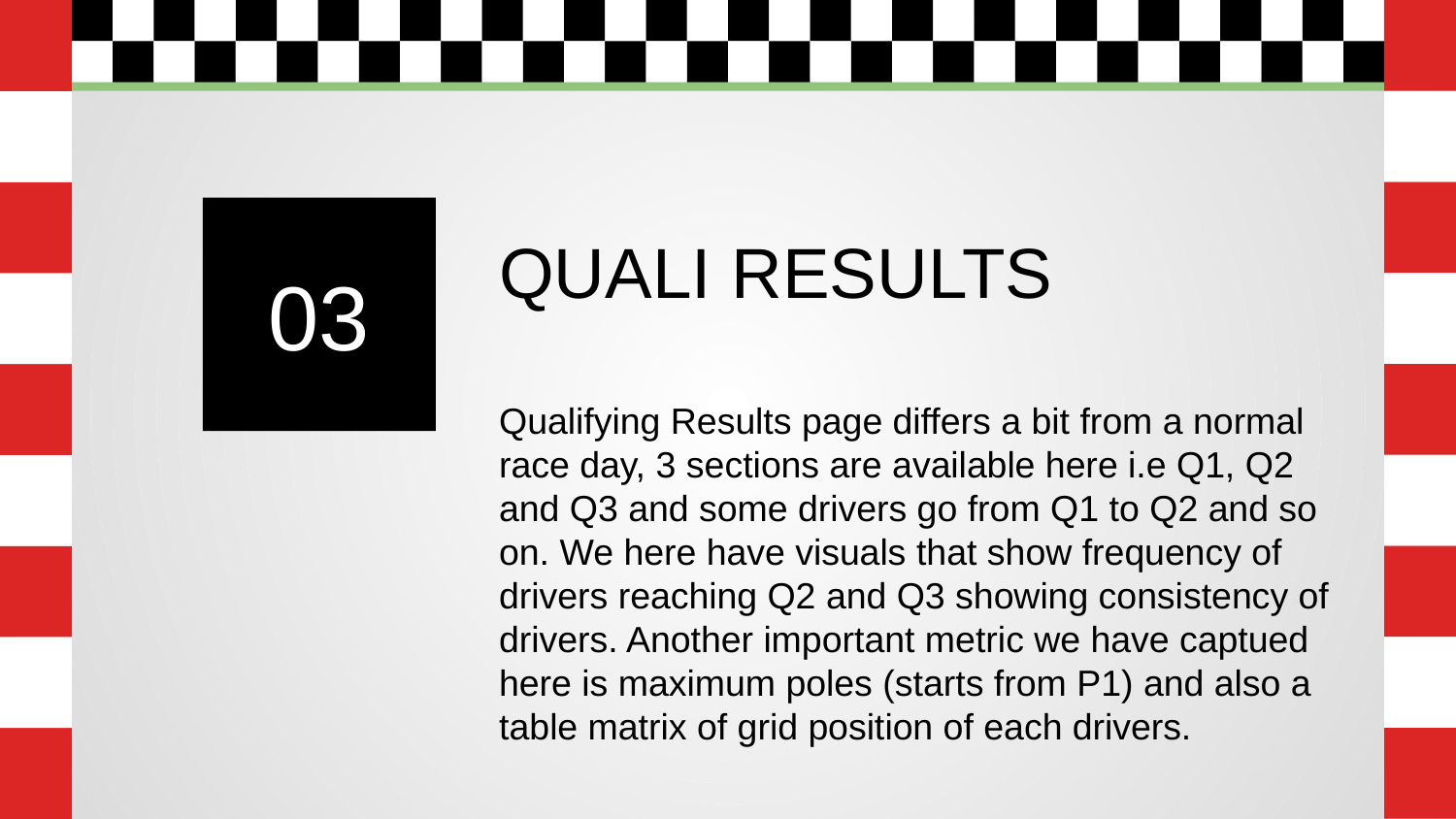

# QUALI RESULTS
03
Qualifying Results page differs a bit from a normal race day, 3 sections are available here i.e Q1, Q2 and Q3 and some drivers go from Q1 to Q2 and so on. We here have visuals that show frequency of drivers reaching Q2 and Q3 showing consistency of drivers. Another important metric we have captued here is maximum poles (starts from P1) and also a table matrix of grid position of each drivers.